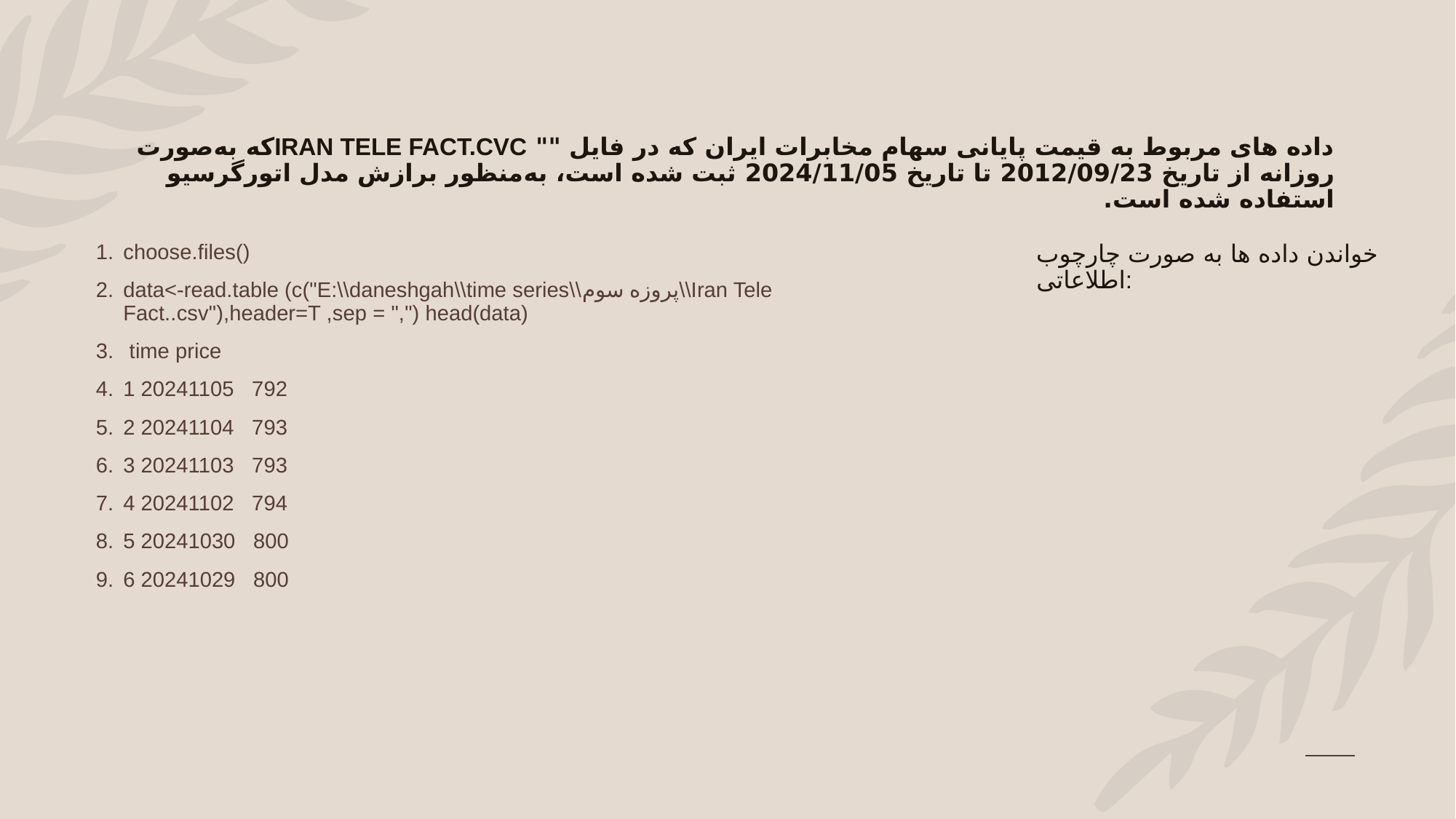

# داده های مربوط به قیمت پایانی سهام مخابرات ایران که در فایل "" Iran Tele Fact.cvcکه به‌صورت روزانه از تاریخ 2012/09/23 تا تاریخ 2024/11/05 ثبت شده است، به‌منظور برازش مدل اتورگرسیو استفاده شده است.
choose.files()
data<-read.table (c("E:\\daneshgah\\time series\\پروزه سوم\\Iran Tele Fact..csv"),header=T ,sep = ",") head(data)
 time price
1 20241105   792
2 20241104   793
3 20241103   793
4 20241102   794
5 20241030   800
6 20241029   800
خواندن داده ها به صورت چارچوب اطلاعاتی: